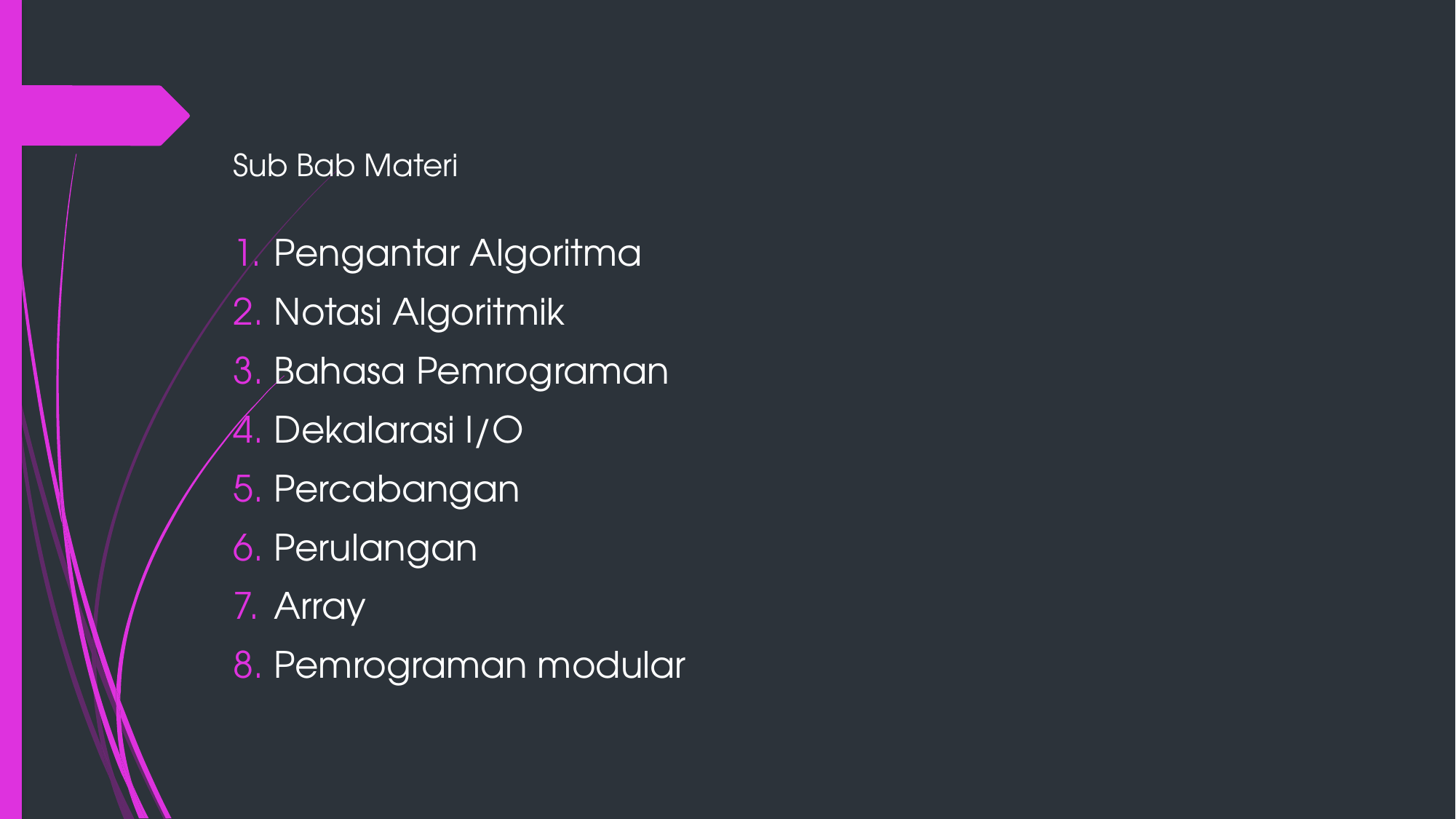

# Sub Bab Materi
Pengantar Algoritma
Notasi Algoritmik
Bahasa Pemrograman
Dekalarasi I/O
Percabangan
Perulangan
Array
Pemrograman modular